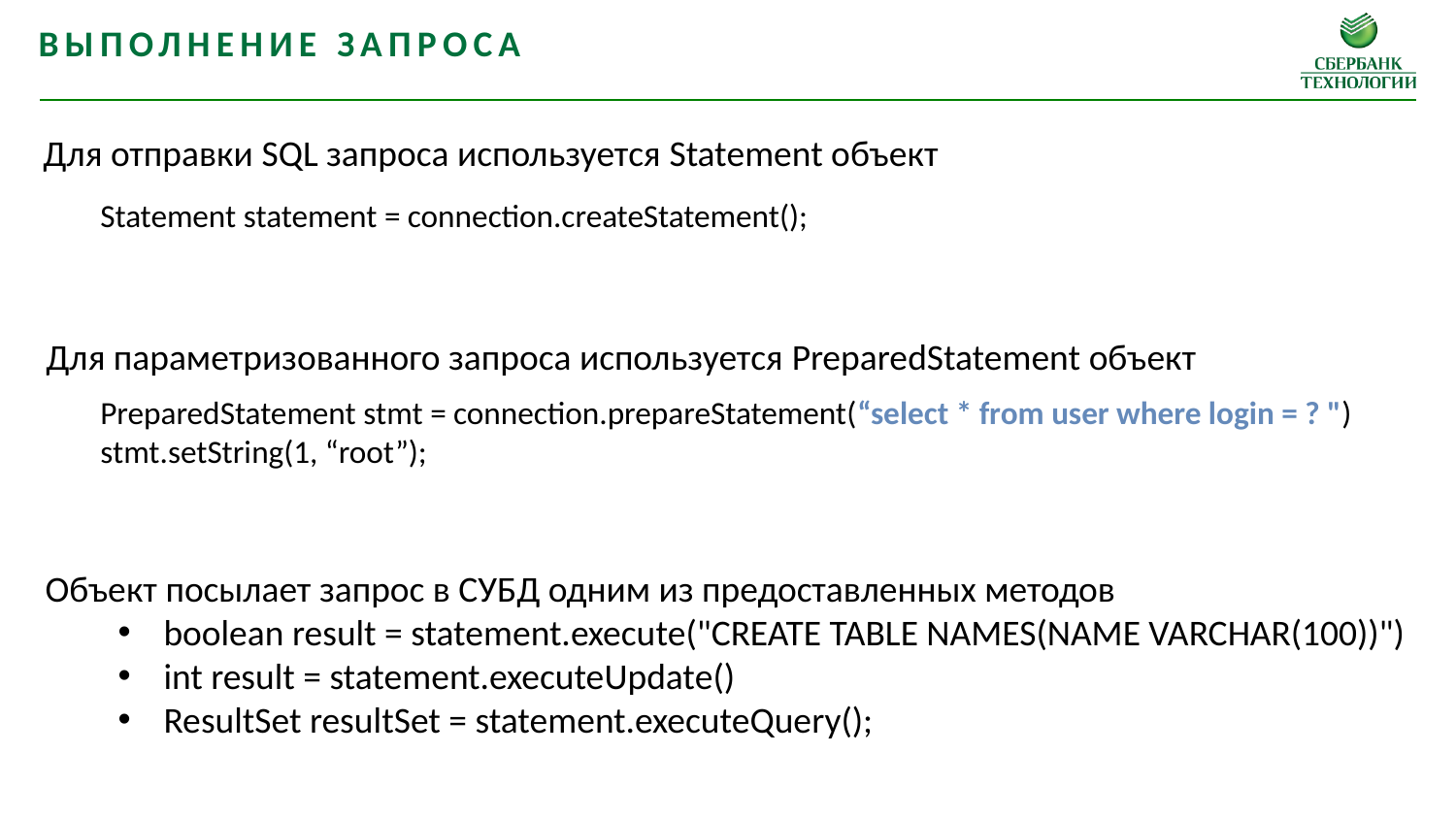

Выполнение запроса
Для отправки SQL запроса используется Statement объект
Statement statement = connection.createStatement();
Для параметризованного запроса используется PreparedStatement объект
PreparedStatement stmt = connection.prepareStatement(“select * from user where login = ? ")
stmt.setString(1, “root”);
Объект посылает запрос в СУБД одним из предоставленных методов
boolean result = statement.execute("CREATE TABLE NAMES(NAME VARCHAR(100))")
int result = statement.executeUpdate()
ResultSet resultSet = statement.executeQuery();